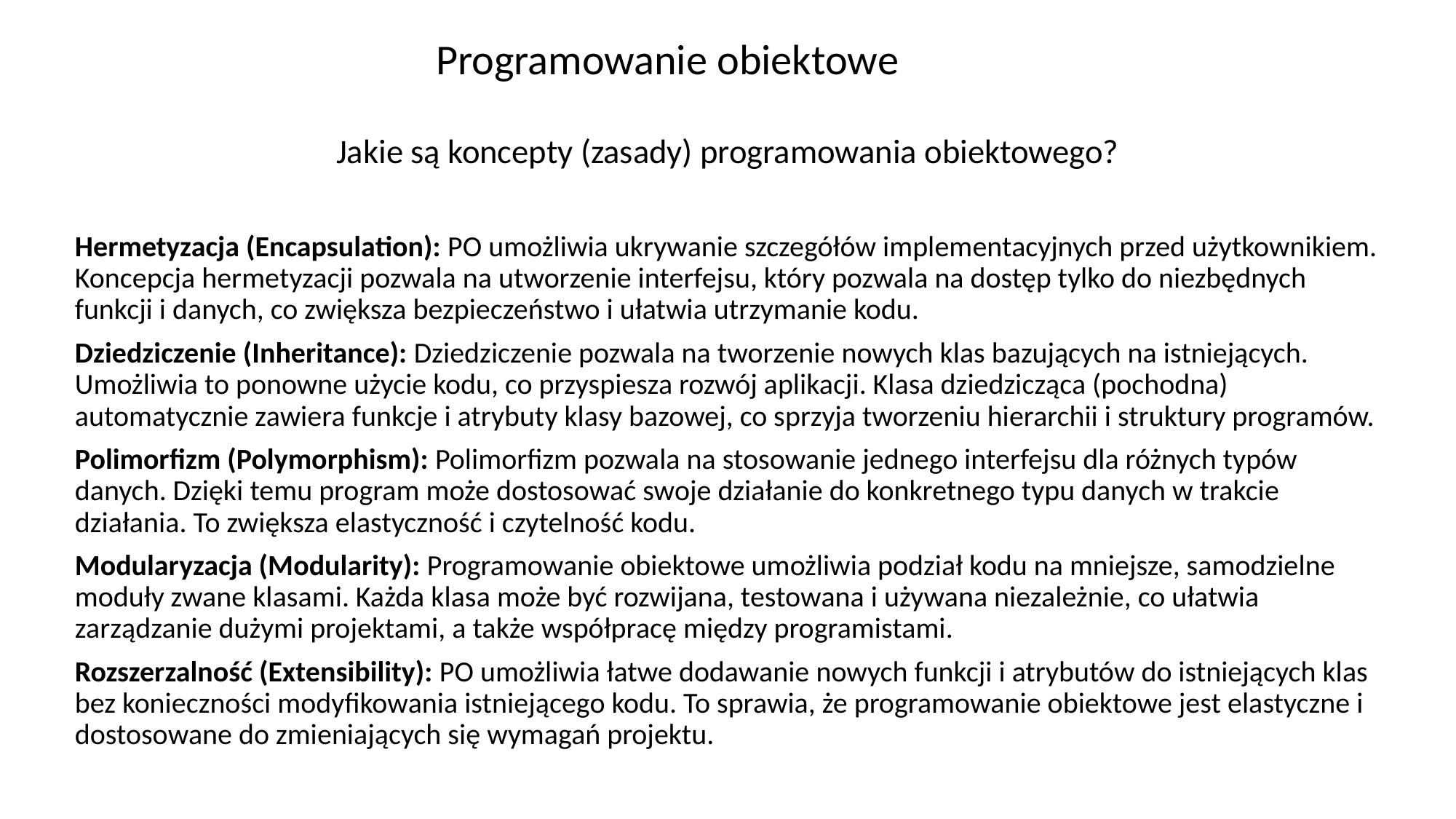

# Programowanie obiektowe
Jakie są koncepty (zasady) programowania obiektowego?

Hermetyzacja (Encapsulation): PO umożliwia ukrywanie szczegółów implementacyjnych przed użytkownikiem. Koncepcja hermetyzacji pozwala na utworzenie interfejsu, który pozwala na dostęp tylko do niezbędnych funkcji i danych, co zwiększa bezpieczeństwo i ułatwia utrzymanie kodu.
Dziedziczenie (Inheritance): Dziedziczenie pozwala na tworzenie nowych klas bazujących na istniejących. Umożliwia to ponowne użycie kodu, co przyspiesza rozwój aplikacji. Klasa dziedzicząca (pochodna) automatycznie zawiera funkcje i atrybuty klasy bazowej, co sprzyja tworzeniu hierarchii i struktury programów.
Polimorfizm (Polymorphism): Polimorfizm pozwala na stosowanie jednego interfejsu dla różnych typów danych. Dzięki temu program może dostosować swoje działanie do konkretnego typu danych w trakcie działania. To zwiększa elastyczność i czytelność kodu.
Modularyzacja (Modularity): Programowanie obiektowe umożliwia podział kodu na mniejsze, samodzielne moduły zwane klasami. Każda klasa może być rozwijana, testowana i używana niezależnie, co ułatwia zarządzanie dużymi projektami, a także współpracę między programistami.
Rozszerzalność (Extensibility): PO umożliwia łatwe dodawanie nowych funkcji i atrybutów do istniejących klas bez konieczności modyfikowania istniejącego kodu. To sprawia, że programowanie obiektowe jest elastyczne i dostosowane do zmieniających się wymagań projektu.